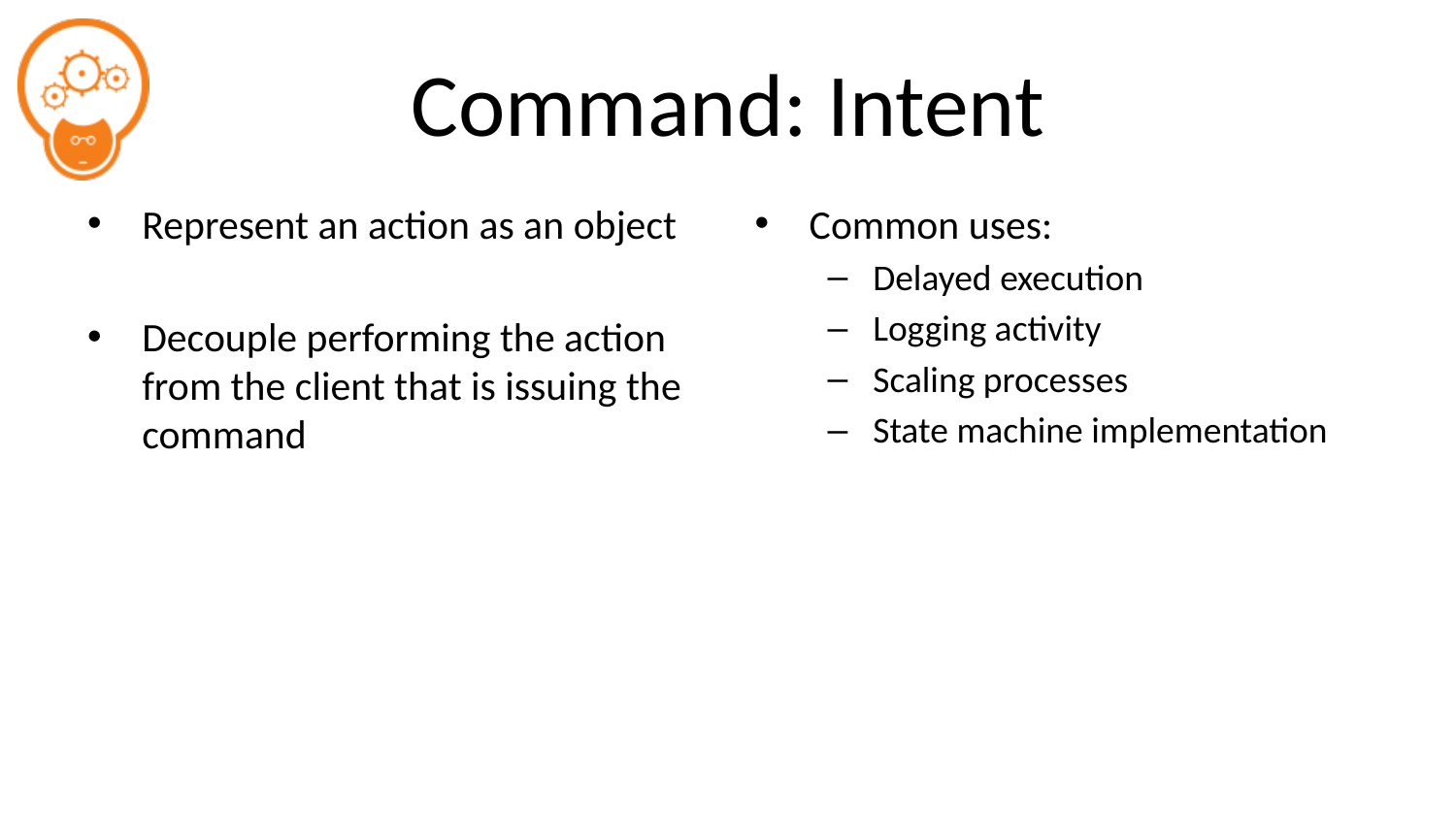

# Command: Intent
Represent an action as an object

Decouple performing the action from the client that is issuing the command

Common uses:
Delayed execution
Logging activity
Scaling processes
State machine implementation